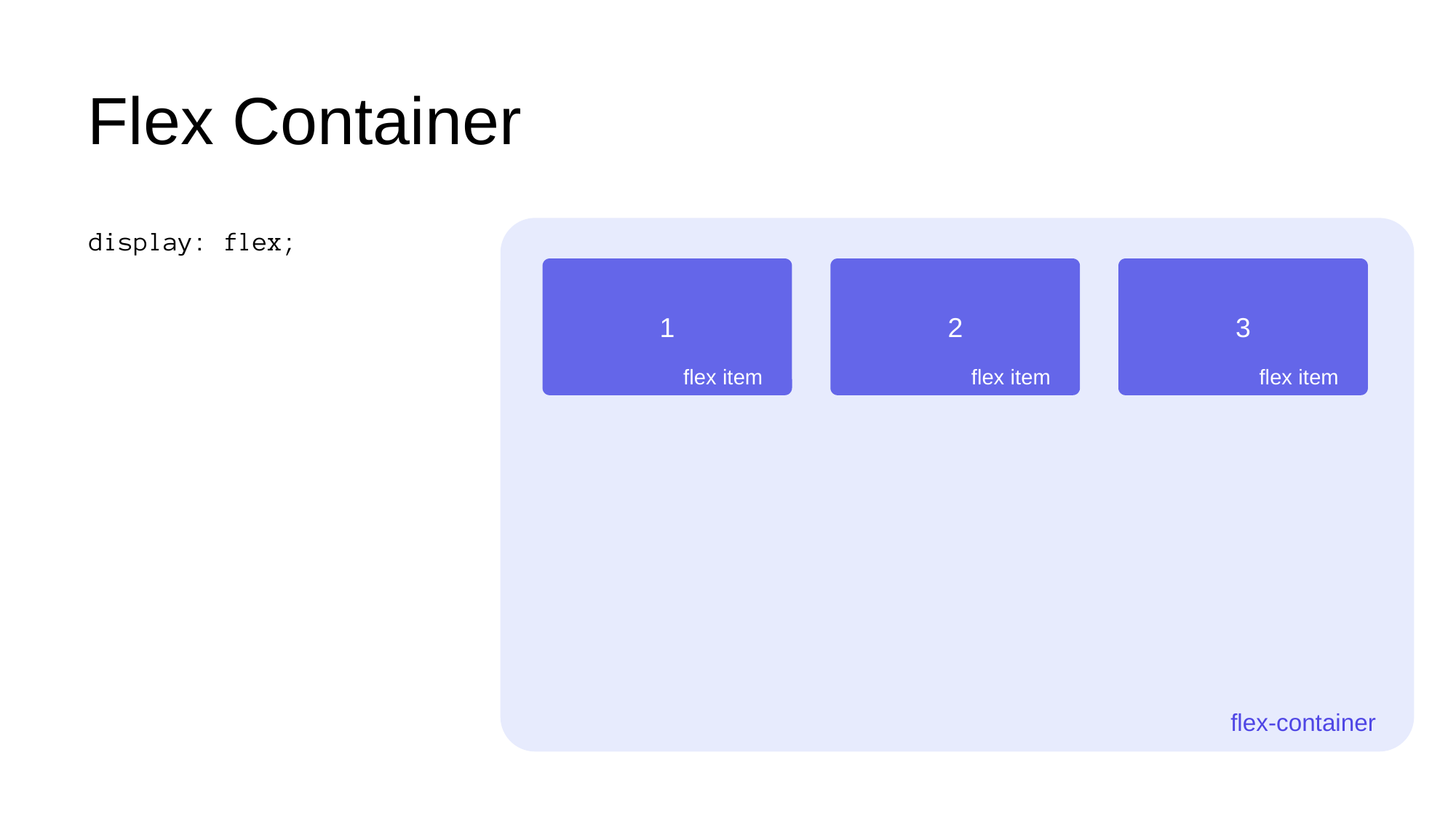

# Flex Container
display: flex;

1
2
3
flex item
flex item
flex item
flex-container